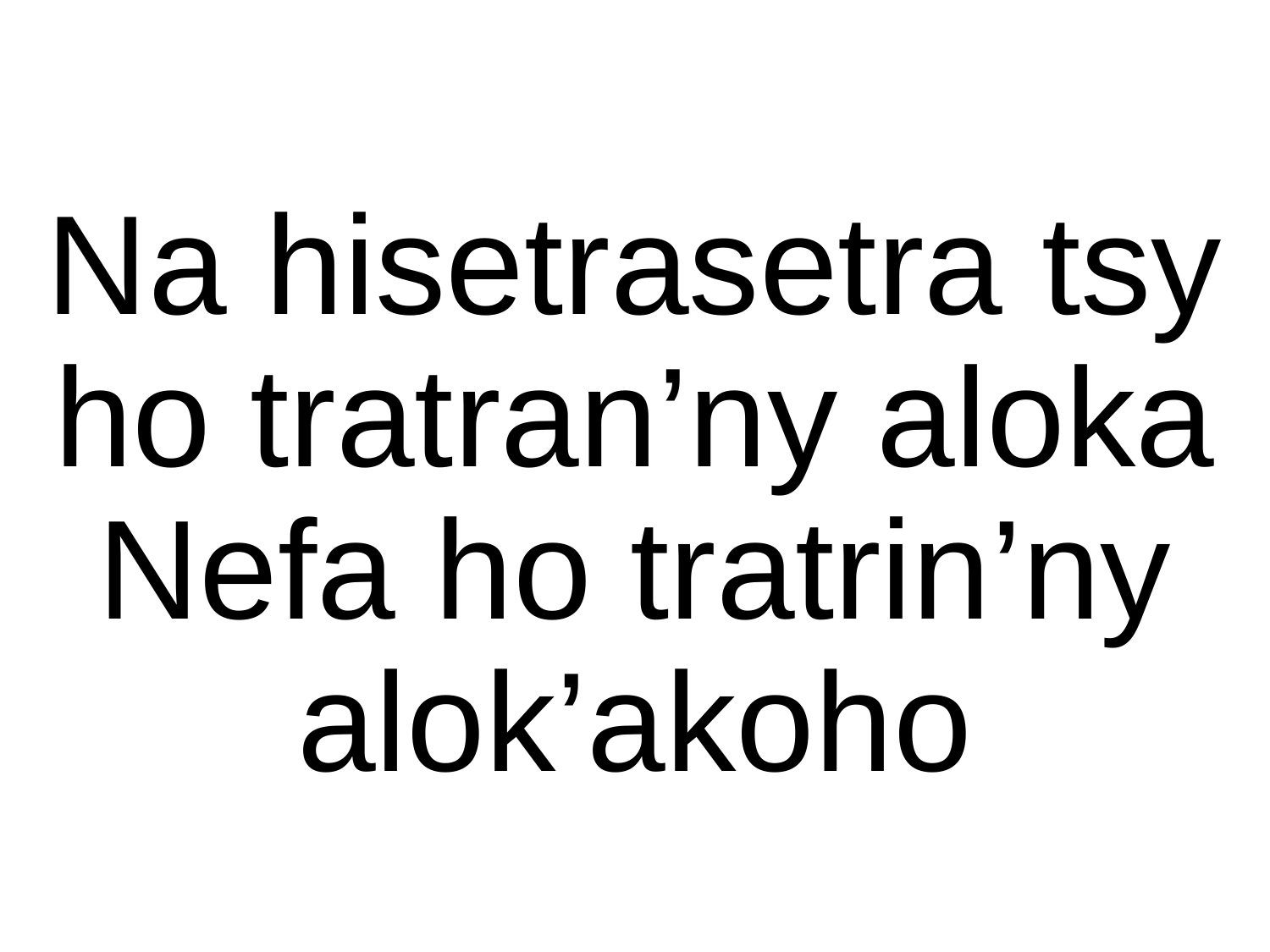

# Na hisetrasetra tsy ho tratran’ny aloka Nefa ho tratrin’ny alok’akoho